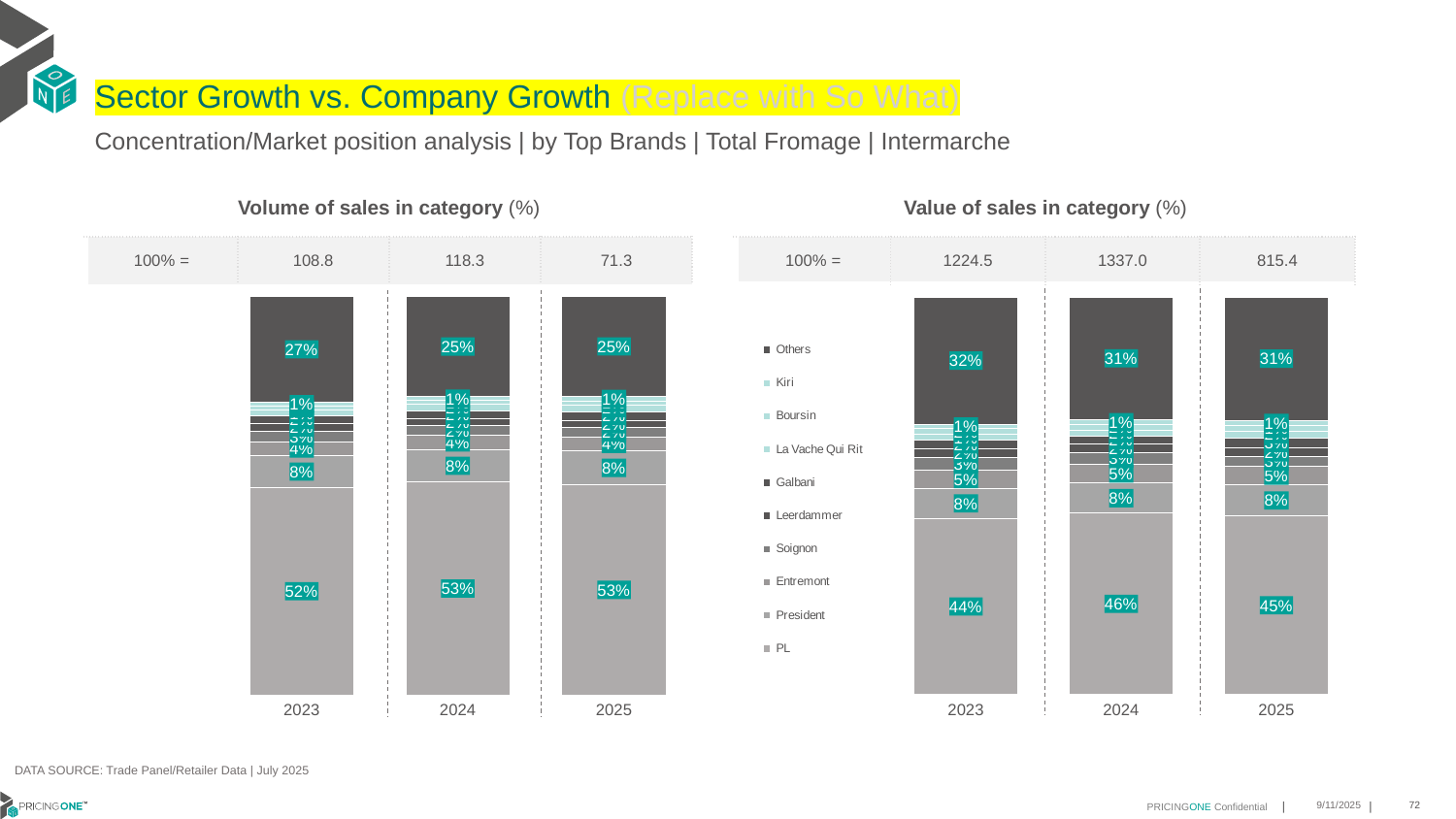

# Sector Growth vs. Company Growth (Replace with So What)
Concentration/Market position analysis | by Top Brands | Total Fromage | Intermarche
| Volume of sales in category (%) |  |  |  |
| --- | --- | --- | --- |
| 100% = | 108.8 | 118.3 | 71.3 |
| Value of sales in category (%) |  |  |  |
| --- | --- | --- | --- |
| 100% = | 1224.5 | 1337.0 | 815.4 |

### Chart

| Category | PL | President | Entremont | Soignon | Leerdammer | Galbani | La Vache Qui Rit | Boursin | Kiri | Others |
|---|---|---|---|---|---|---|---|---|---|---|
| 2023 | 0.520831090068017 | 0.07958615429262439 | 0.03543511620697423 | 0.025877042914580737 | 0.01966487406800802 | 0.01822281860988296 | 0.0145671700042976 | 0.010226696995138696 | 0.009519989692602919 | 0.26606904714787355 |
| 2024 | 0.5346190205615226 | 0.08118594842767966 | 0.035184486703301 | 0.024104485113768476 | 0.01914670172718696 | 0.01788546022268783 | 0.016250967549345324 | 0.010143265702351956 | 0.009656756538598073 | 0.2518229074535581 |
| 2025 | 0.5276636883005783 | 0.08447766751337109 | 0.035210661113127074 | 0.022760733249539398 | 0.01890042019679304 | 0.022014539475183496 | 0.016933457446528775 | 0.009441844728782867 | 0.010930459797316841 | 0.2516665281787791 |

### Chart

| Category | PL | President | Entremont | Soignon | Leerdammer | Galbani | La Vache Qui Rit | Boursin | Kiri | Others |
|---|---|---|---|---|---|---|---|---|---|---|
| 2023 | 0.4430311833611377 | 0.07591794490819553 | 0.04650465670320411 | 0.0297687353500284 | 0.023983639172634998 | 0.020073232223574836 | 0.014280185191381857 | 0.015366946832353847 | 0.0111256868162296 | 0.31994778944125907 |
| 2024 | 0.455828225508957 | 0.07655871835957007 | 0.04749367738779361 | 0.02756795929201666 | 0.02194873605279755 | 0.019967397668045058 | 0.015176127172409336 | 0.015033636078988982 | 0.011807674881493509 | 0.30861784759792815 |
| 2025 | 0.4490695191299821 | 0.07838457598984391 | 0.045955872367608265 | 0.025164780311178473 | 0.021420682803384973 | 0.026046822062036103 | 0.016482421255473813 | 0.014317495314863399 | 0.012888211472072164 | 0.3102696192935568 |
DATA SOURCE: Trade Panel/Retailer Data | July 2025

9/11/2025
72